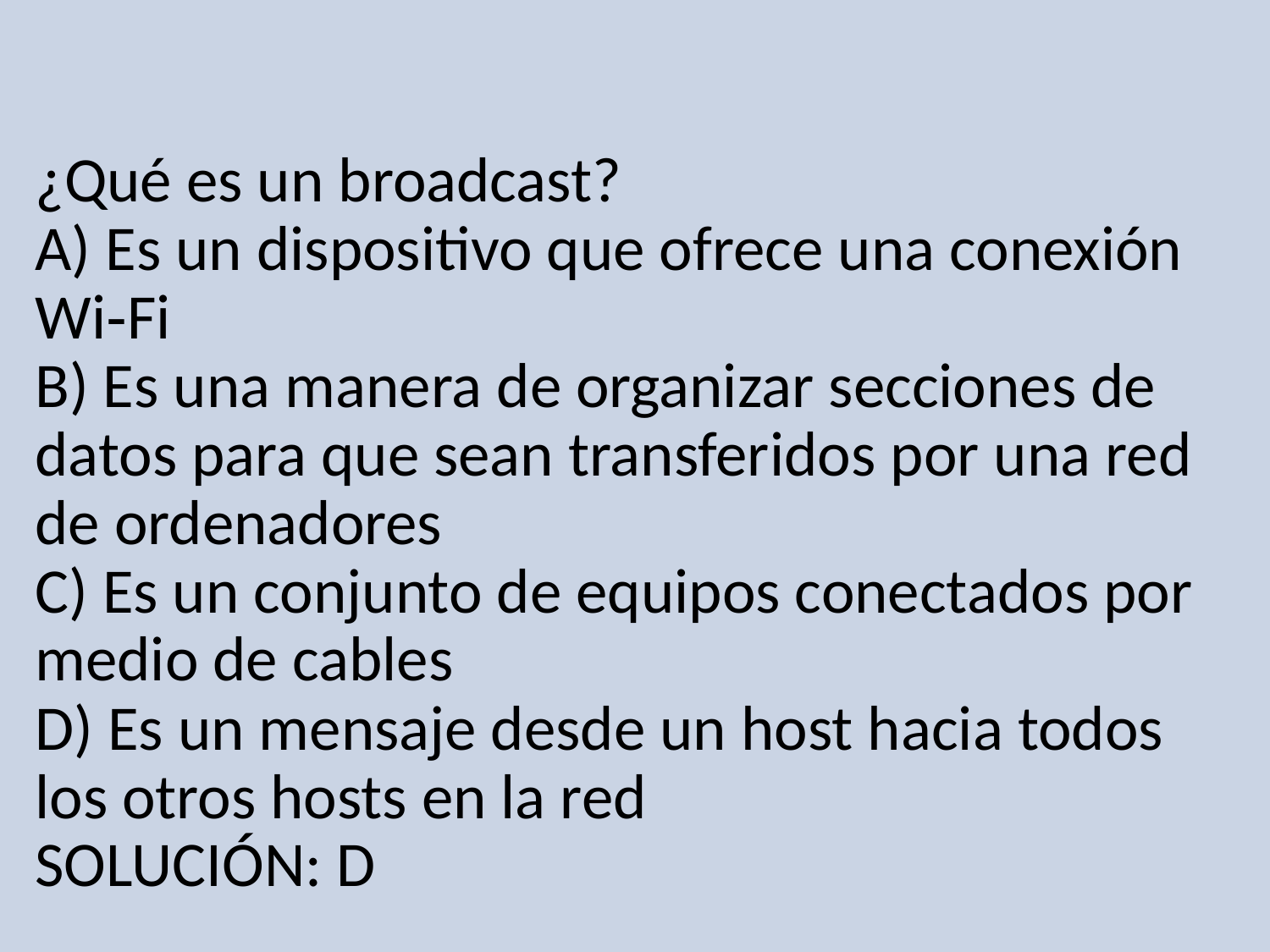

# ¿Qué es un broadcast? A) Es un dispositivo que ofrece una conexión Wi‑Fi B) Es una manera de organizar secciones de datos para que sean transferidos por una red de ordenadores C) Es un conjunto de equipos conectados por medio de cables D) Es un mensaje desde un host hacia todos los otros hosts en la red SOLUCIÓN: D